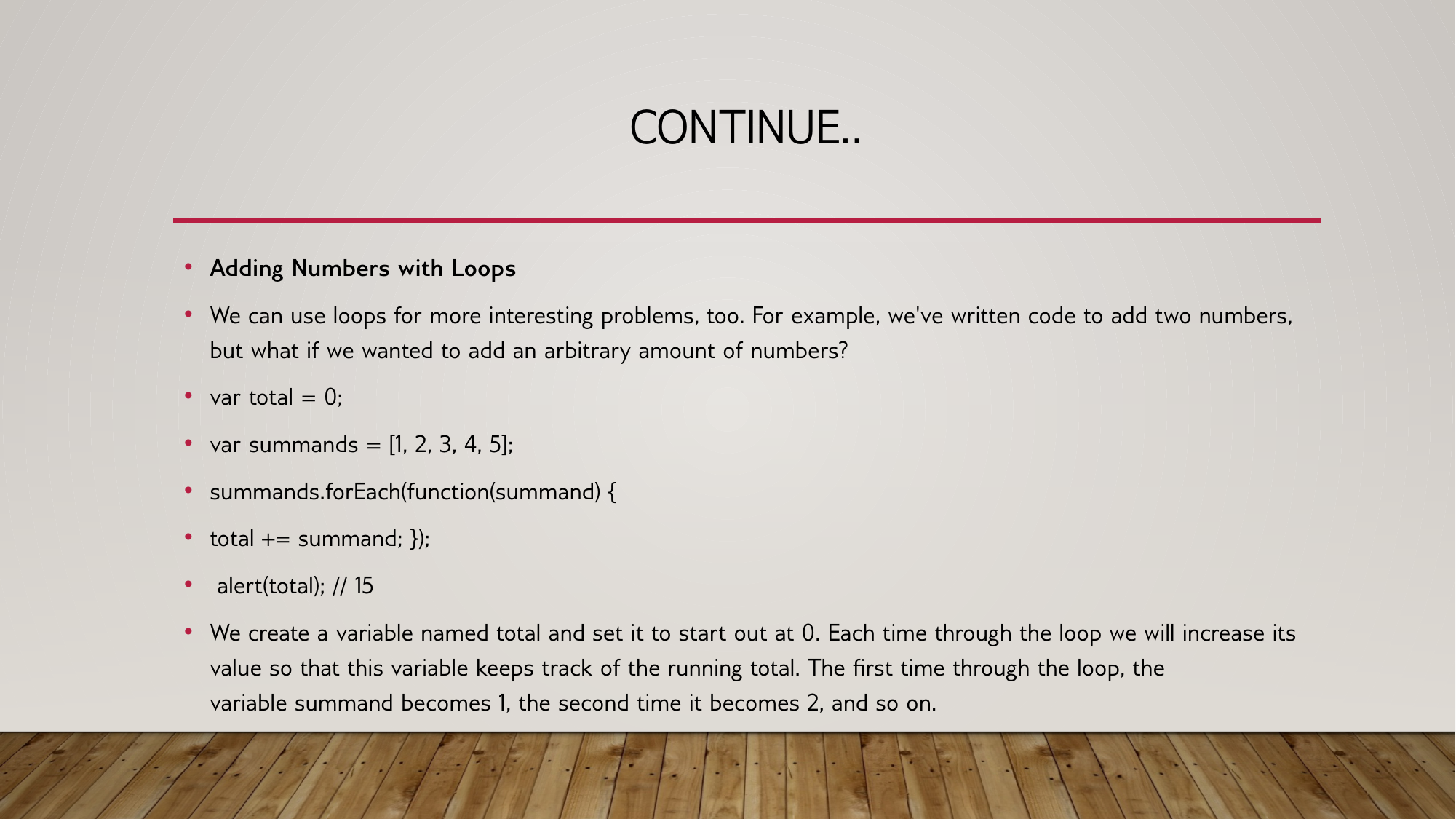

# Continue..
Adding Numbers with Loops
We can use loops for more interesting problems, too. For example, we've written code to add two numbers, but what if we wanted to add an arbitrary amount of numbers?
var total = 0;
var summands = [1, 2, 3, 4, 5];
summands.forEach(function(summand) {
total += summand; });
 alert(total); // 15
We create a variable named total and set it to start out at 0. Each time through the loop we will increase its value so that this variable keeps track of the running total. The first time through the loop, the variable summand becomes 1, the second time it becomes 2, and so on.